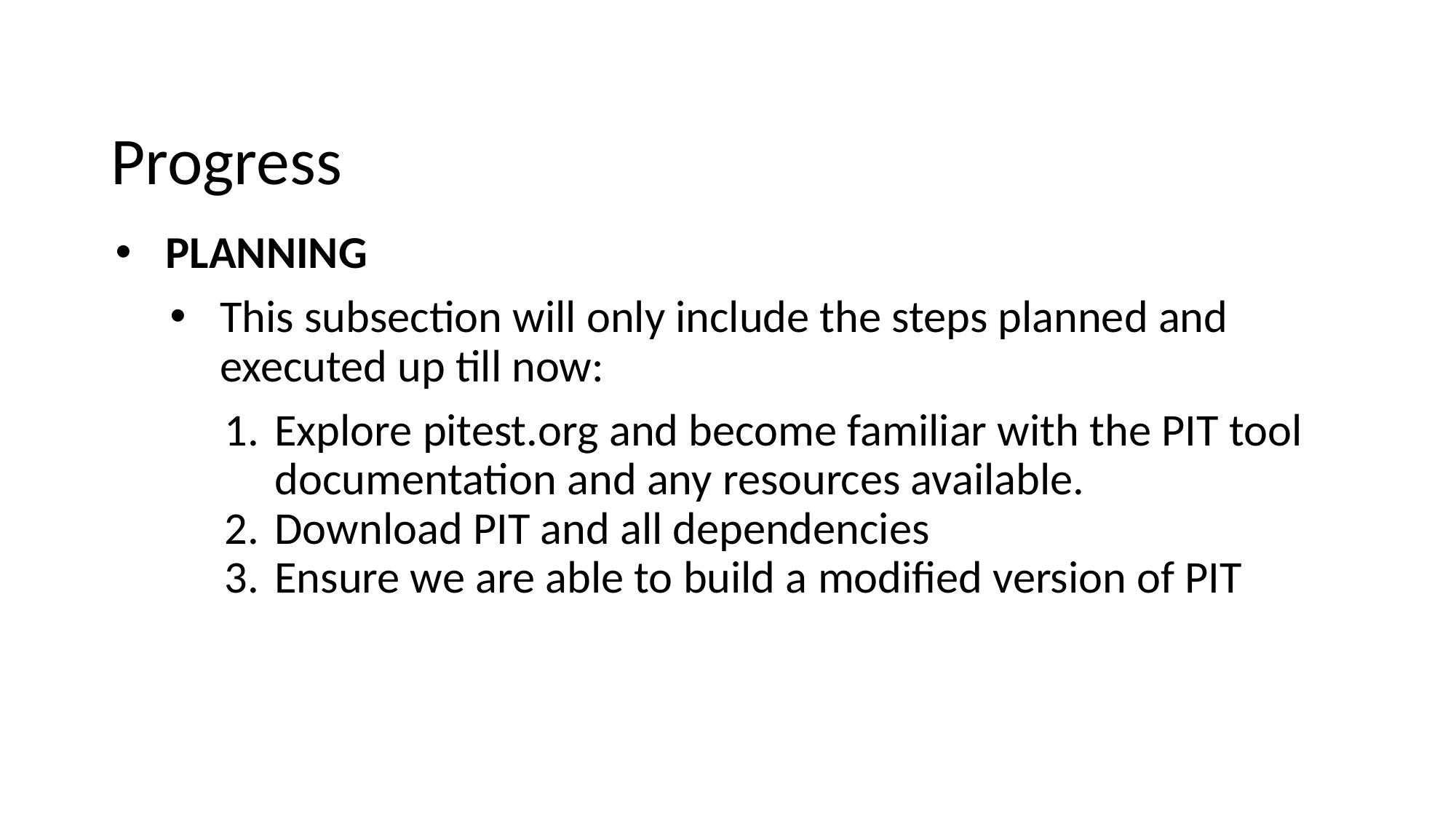

# Progress
PLANNING
This subsection will only include the steps planned and executed up till now:
Explore pitest.org and become familiar with the PIT tool documentation and any resources available.
Download PIT and all dependencies
Ensure we are able to build a modified version of PIT